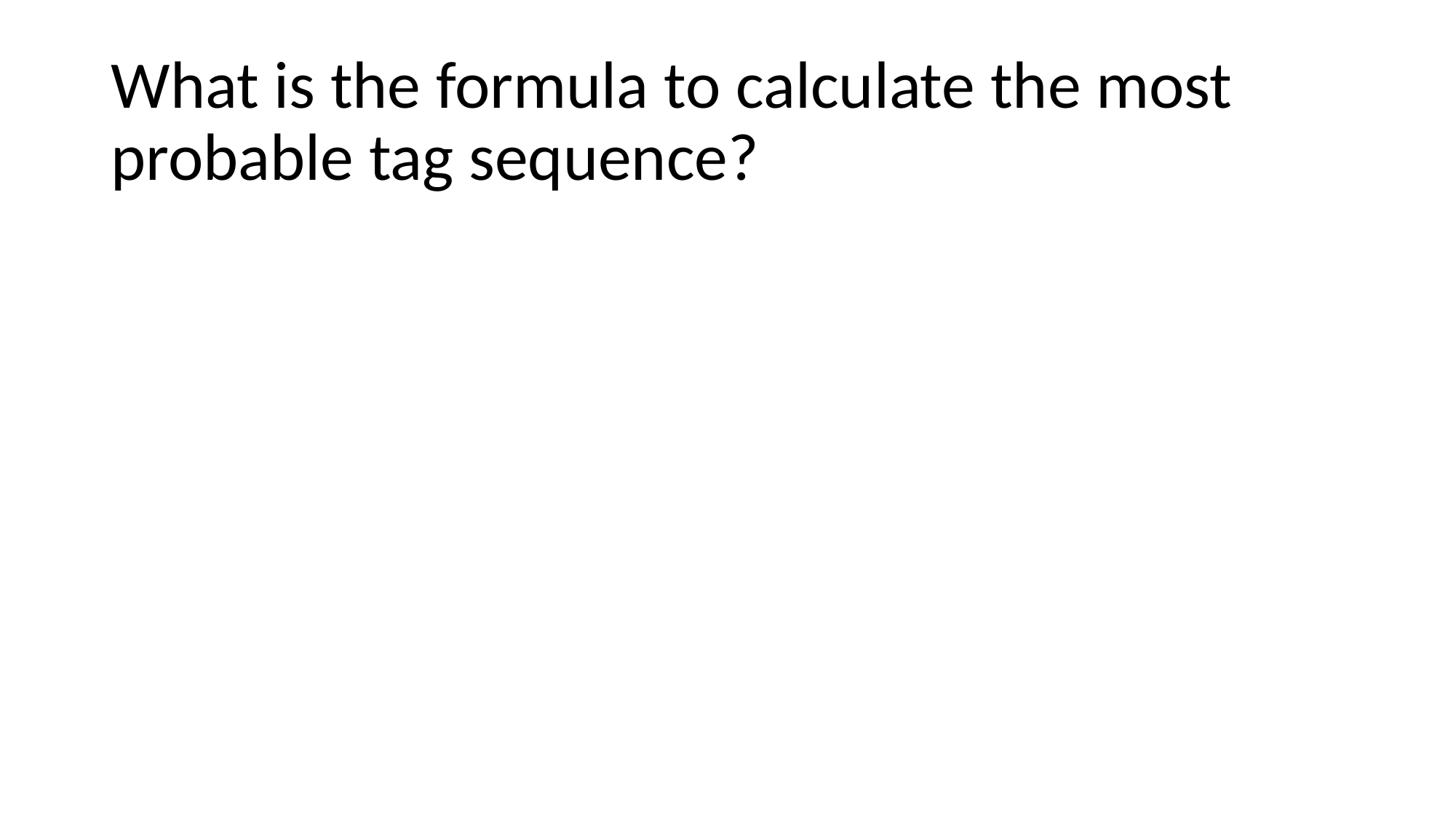

# What is the formula to calculate the most probable tag sequence?